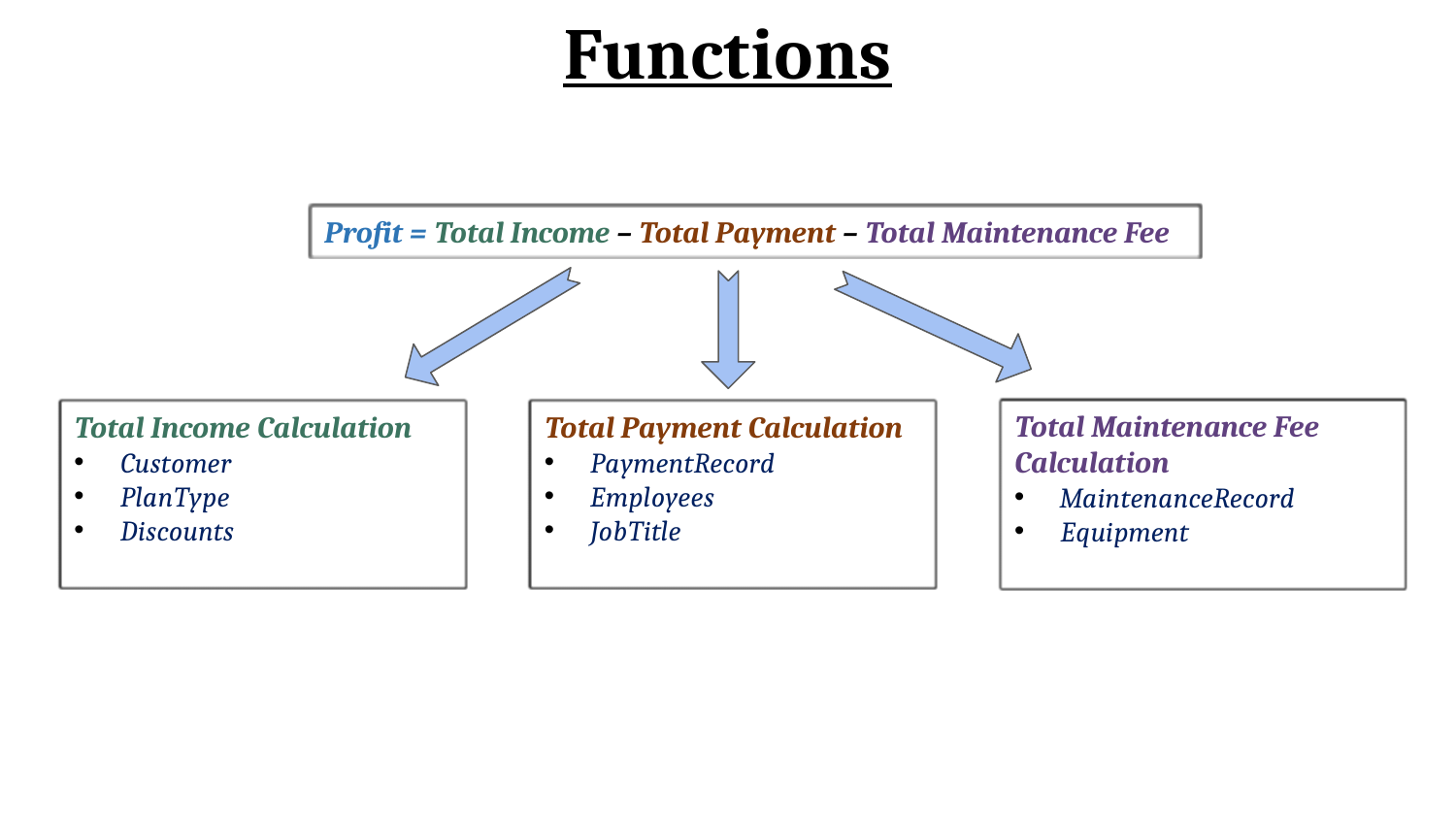

# Functions
Profit = Total Income – Total Payment – Total Maintenance Fee

Total Maintenance Fee Calculation
MaintenanceRecord
Equipment

Total Income Calculation
Customer
PlanType
Discounts

Total Payment Calculation
PaymentRecord
Employees
JobTitle